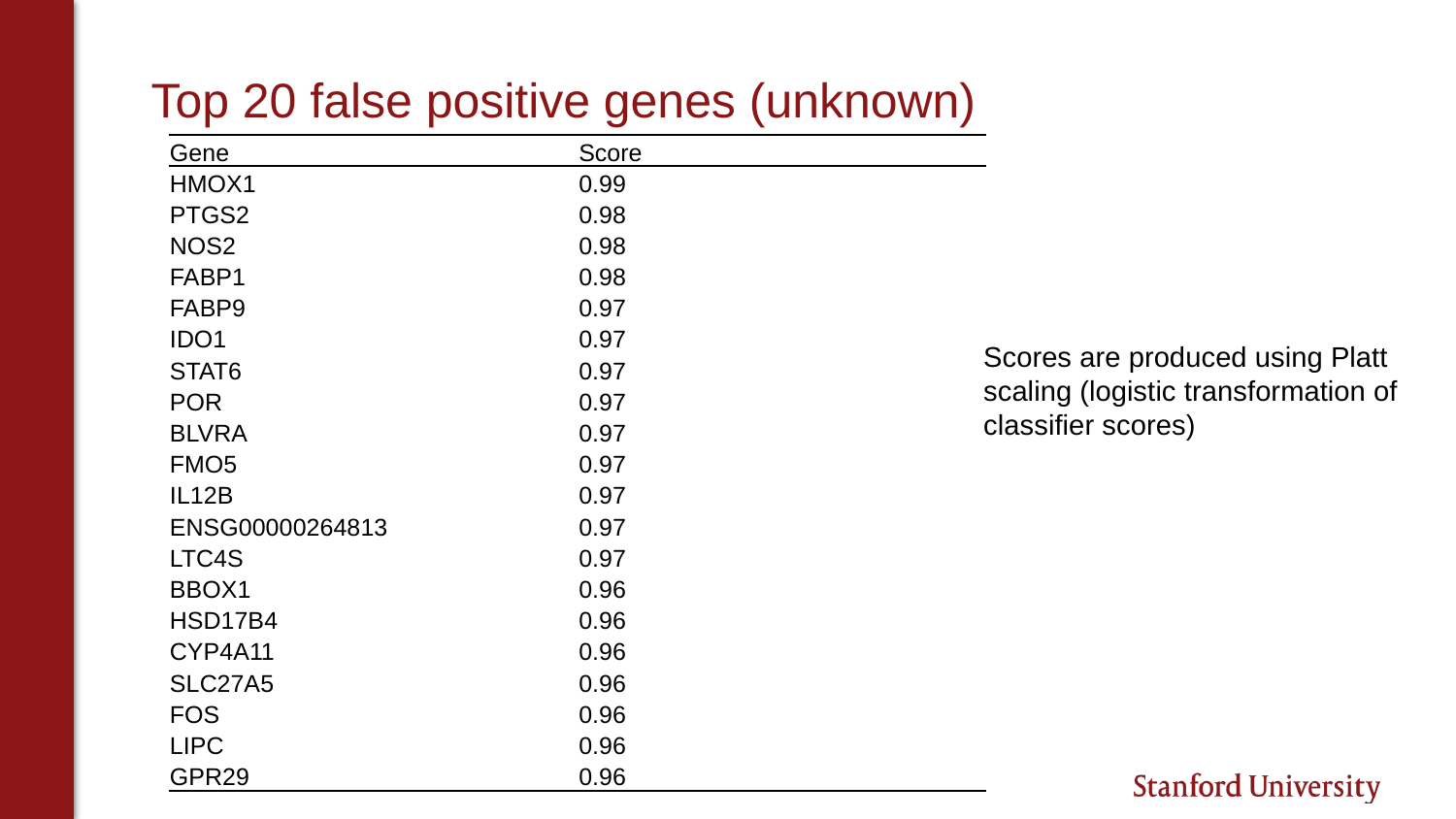

# Top 20 false positive genes (unknown)
| Gene | Score |
| --- | --- |
| HMOX1 | 0.99 |
| PTGS2 | 0.98 |
| NOS2 | 0.98 |
| FABP1 | 0.98 |
| FABP9 | 0.97 |
| IDO1 | 0.97 |
| STAT6 | 0.97 |
| POR | 0.97 |
| BLVRA | 0.97 |
| FMO5 | 0.97 |
| IL12B | 0.97 |
| ENSG00000264813 | 0.97 |
| LTC4S | 0.97 |
| BBOX1 | 0.96 |
| HSD17B4 | 0.96 |
| CYP4A11 | 0.96 |
| SLC27A5 | 0.96 |
| FOS | 0.96 |
| LIPC | 0.96 |
| GPR29 | 0.96 |
Scores are produced using Platt scaling (logistic transformation of classifier scores)